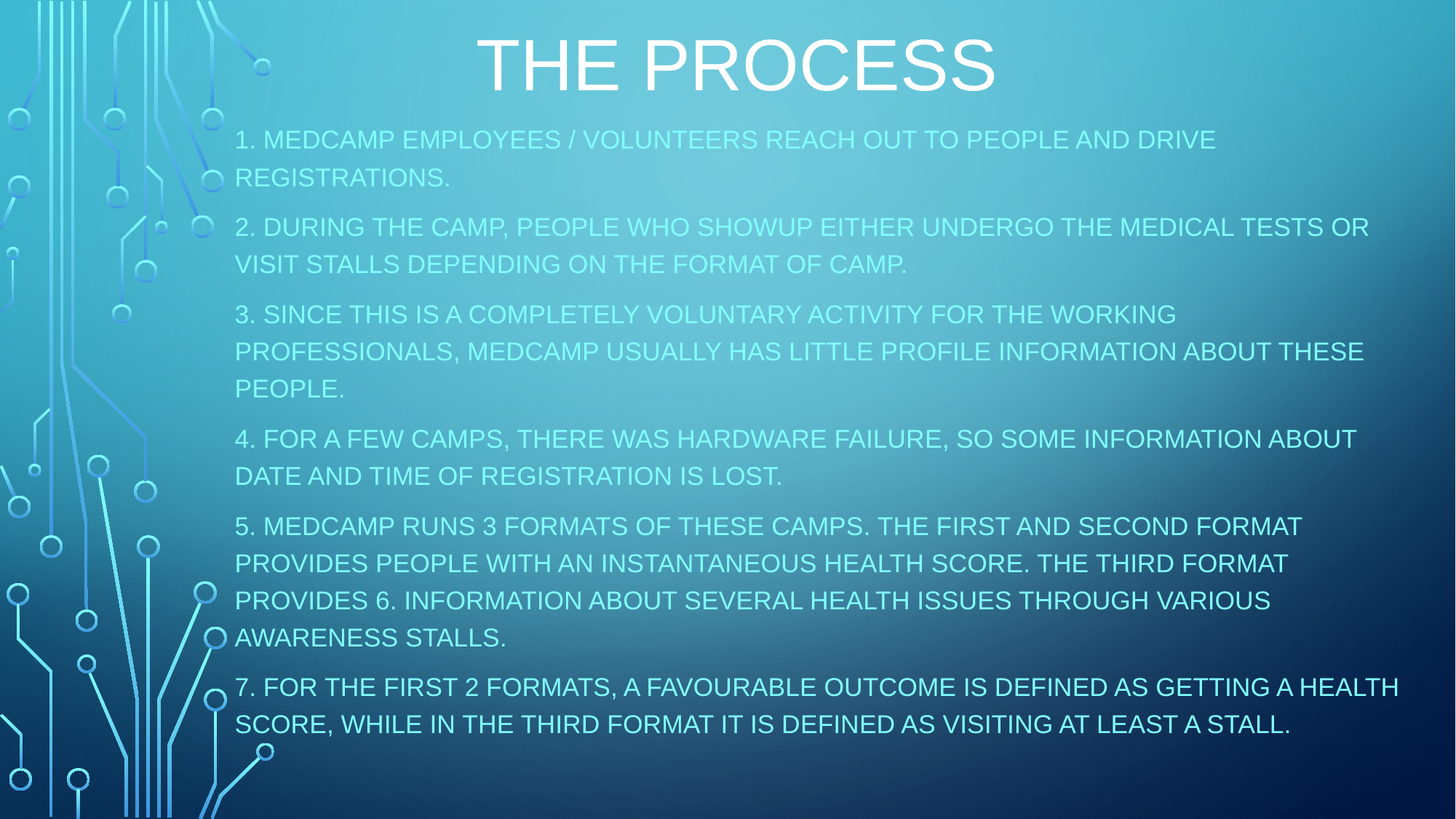

# THE PROCESS
1. MedCamp employees / volunteers reach out to people and drive registrations.
2. During the camp, People who ShowUp either undergo the medical tests or visit stalls depending on the format of CAMP.
3. Since this is a completely voluntary activity for the working professionals, MedCamp usually has little profile information about these people.
4. For a few camps, there was hardware failure, so some information about date and time of registration is lost.
5. MedCamp runs 3 formats of these camps. The first and second format provides people with an instantaneous health score. The third format provides 6. information about several health issues through various awareness stalls.
7. For the first 2 formats, a favourable outcome is defined as getting a health score, while in the third format it is defined as visiting at least a stall.